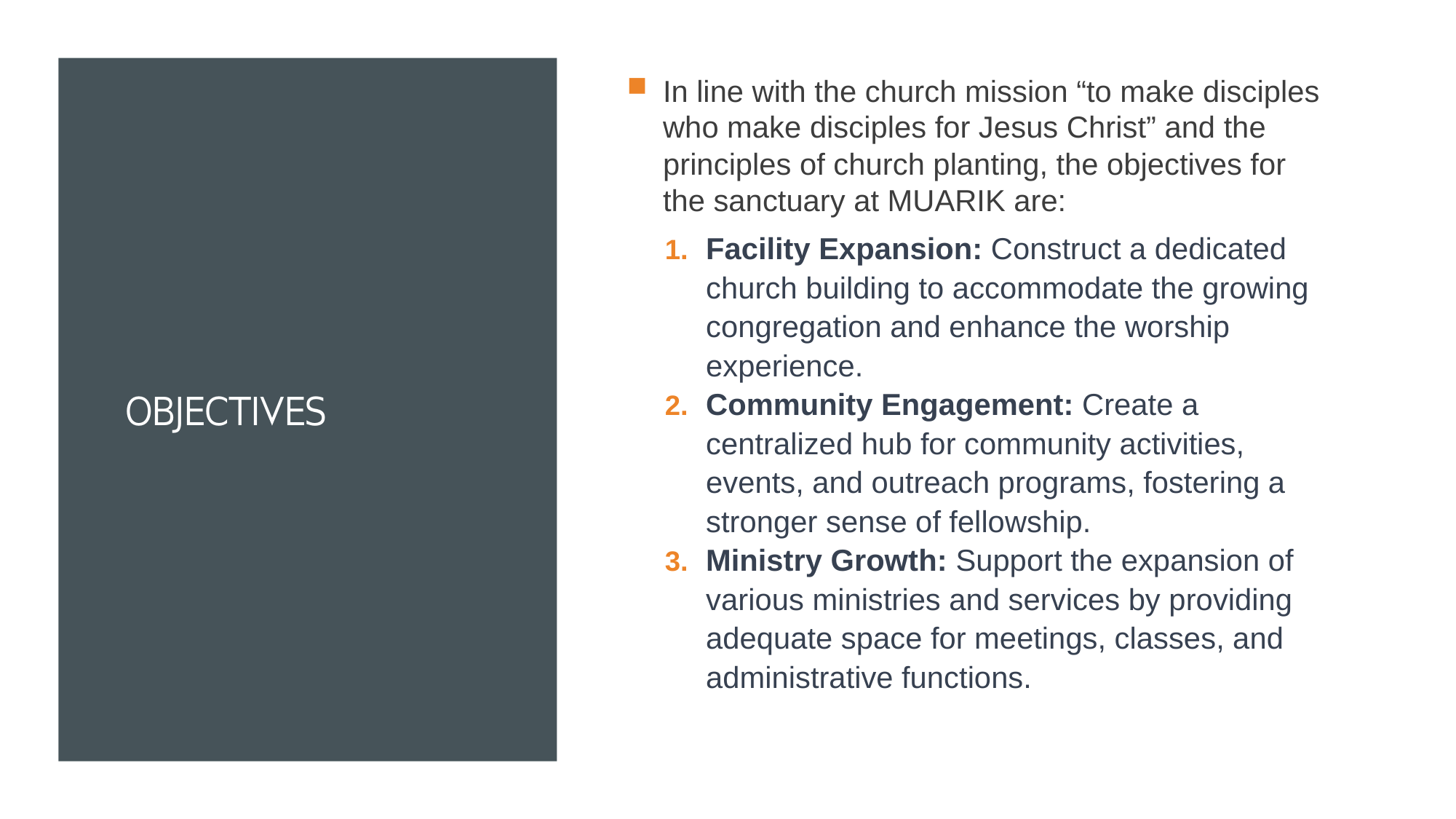

In line with the church mission “to make disciples who make disciples for Jesus Christ” and the principles of church planting, the objectives for the sanctuary at MUARIK are:
Facility Expansion: Construct a dedicated church building to accommodate the growing congregation and enhance the worship experience.
Community Engagement: Create a centralized hub for community activities, events, and outreach programs, fostering a stronger sense of fellowship.
Ministry Growth: Support the expansion of various ministries and services by providing adequate space for meetings, classes, and administrative functions.

# objectives